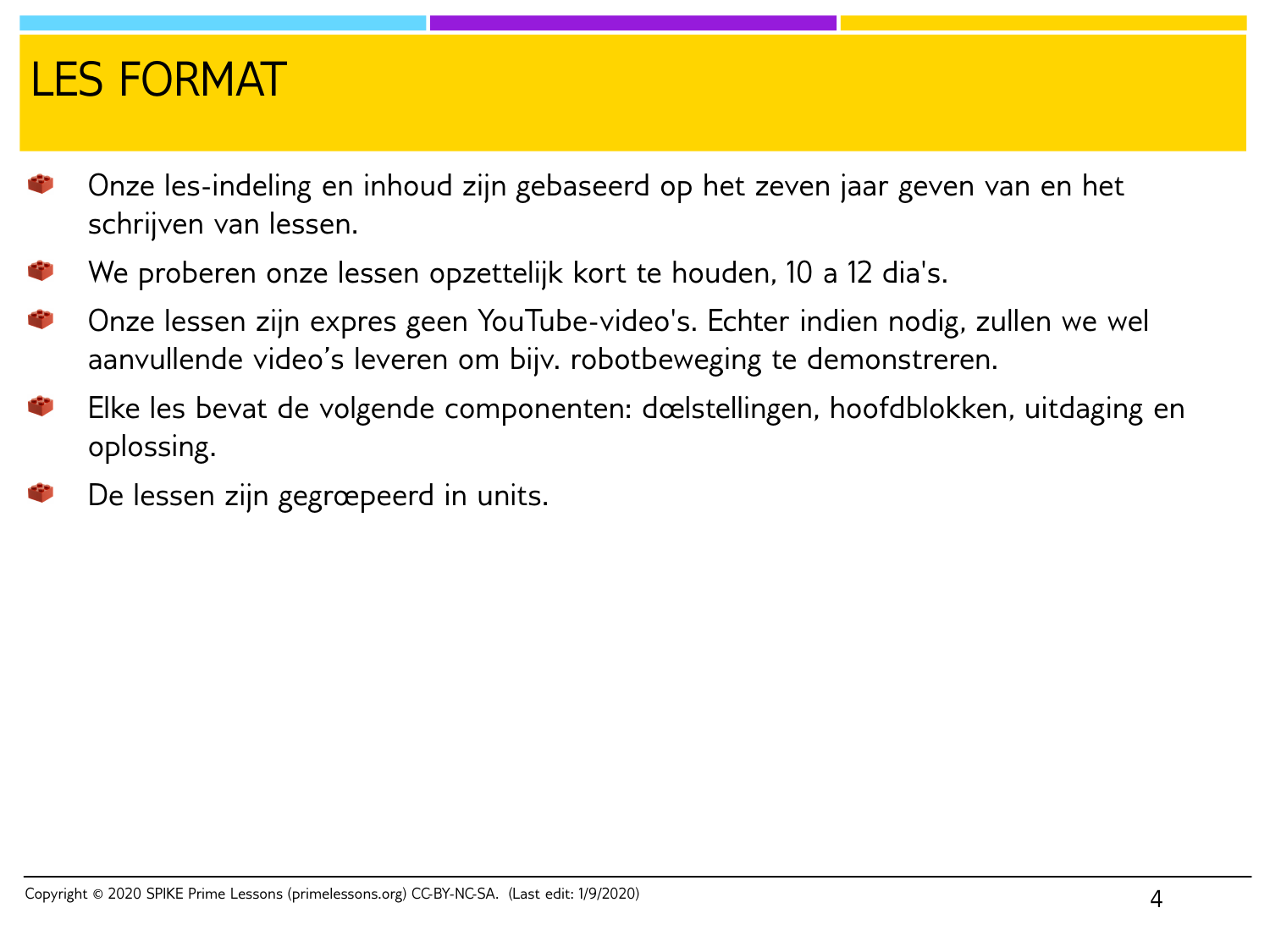

# Les format
Onze les-indeling en inhoud zijn gebaseerd op het zeven jaar geven van en het schrijven van lessen.
We proberen onze lessen opzettelijk kort te houden, 10 a 12 dia's.
Onze lessen zijn expres geen YouTube-video's. Echter indien nodig, zullen we wel aanvullende video’s leveren om bijv. robotbeweging te demonstreren.
Elke les bevat de volgende componenten: doelstellingen, hoofdblokken, uitdaging en oplossing.
De lessen zijn gegroepeerd in units.
4
Copyright © 2020 SPIKE Prime Lessons (primelessons.org) CC-BY-NC-SA.  (Last edit: 1/9/2020)